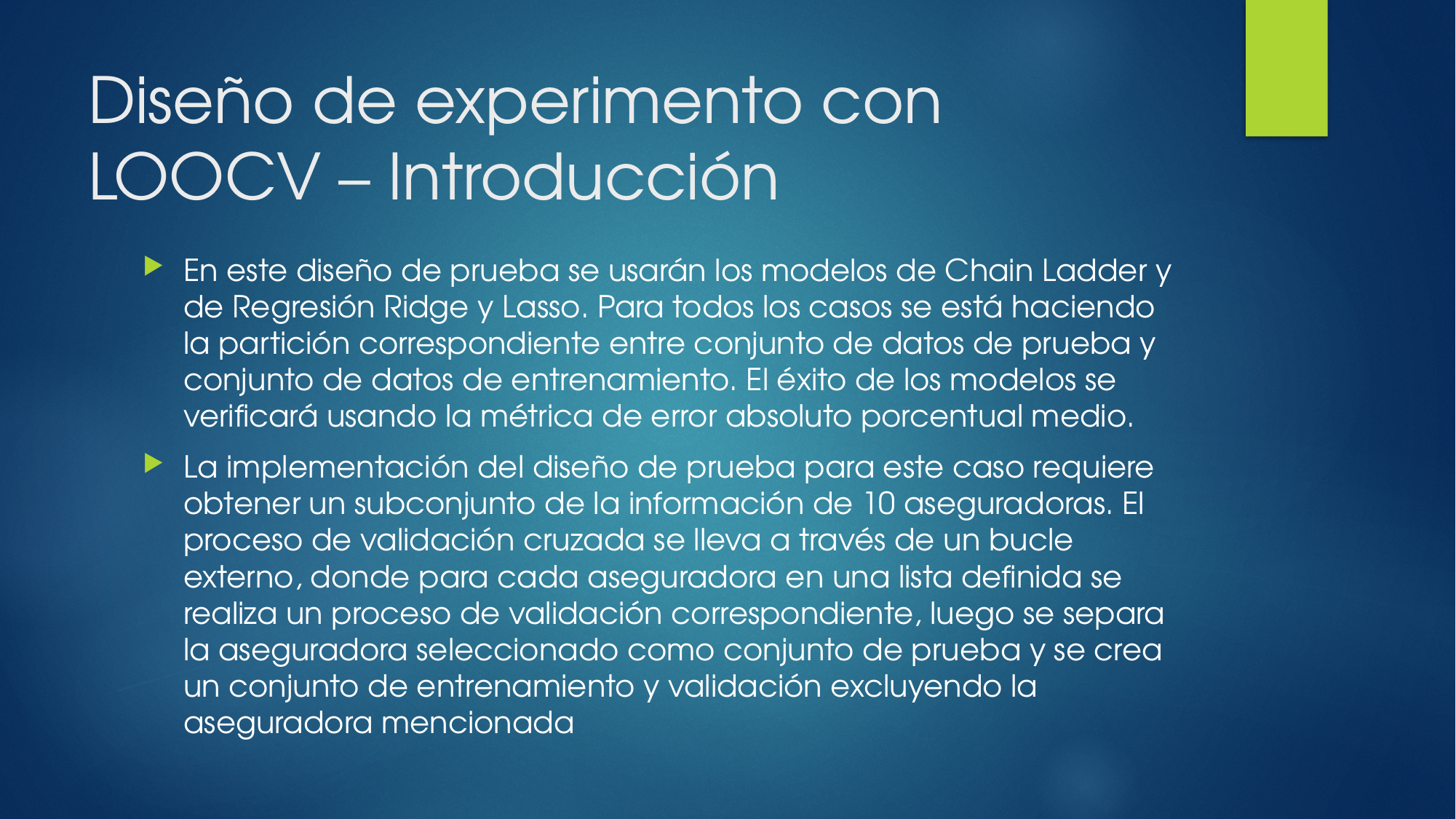

# Diseño de experimento con LOOCV – Introducción
En este diseño de prueba se usarán los modelos de Chain Ladder y de Regresión Ridge y Lasso. Para todos los casos se está haciendo la partición correspondiente entre conjunto de datos de prueba y conjunto de datos de entrenamiento. El éxito de los modelos se verificará usando la métrica de error absoluto porcentual medio.
La implementación del diseño de prueba para este caso requiere obtener un subconjunto de la información de 10 aseguradoras. El proceso de validación cruzada se lleva a través de un bucle externo, donde para cada aseguradora en una lista definida se realiza un proceso de validación correspondiente, luego se separa la aseguradora seleccionado como conjunto de prueba y se crea un conjunto de entrenamiento y validación excluyendo la aseguradora mencionada